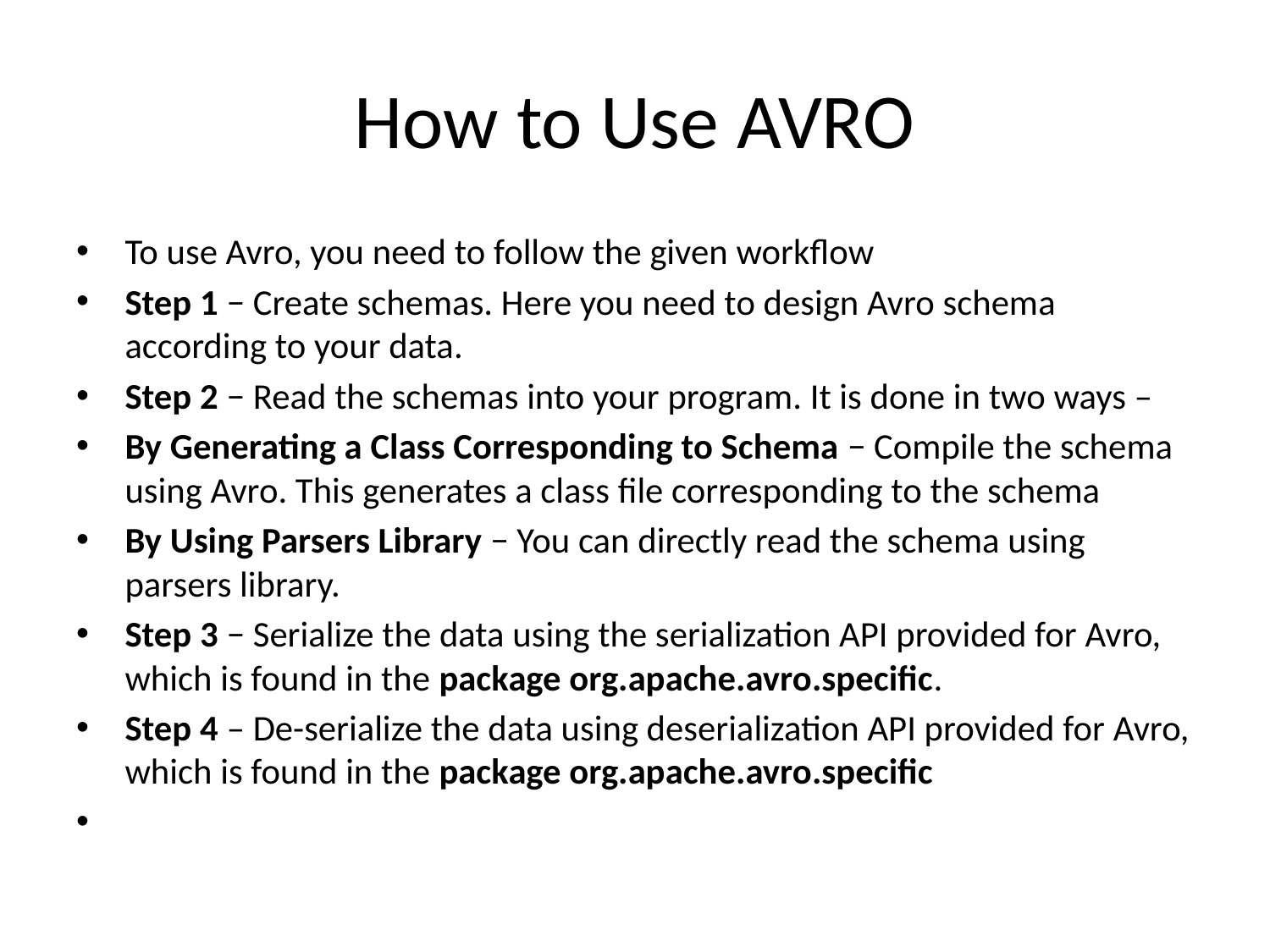

# How to Use AVRO
To use Avro, you need to follow the given workflow
Step 1 − Create schemas. Here you need to design Avro schema according to your data.
Step 2 − Read the schemas into your program. It is done in two ways –
By Generating a Class Corresponding to Schema − Compile the schema using Avro. This generates a class file corresponding to the schema
By Using Parsers Library − You can directly read the schema using parsers library.
Step 3 − Serialize the data using the serialization API provided for Avro, which is found in the package org.apache.avro.specific.
Step 4 – De-serialize the data using deserialization API provided for Avro, which is found in the package org.apache.avro.specific